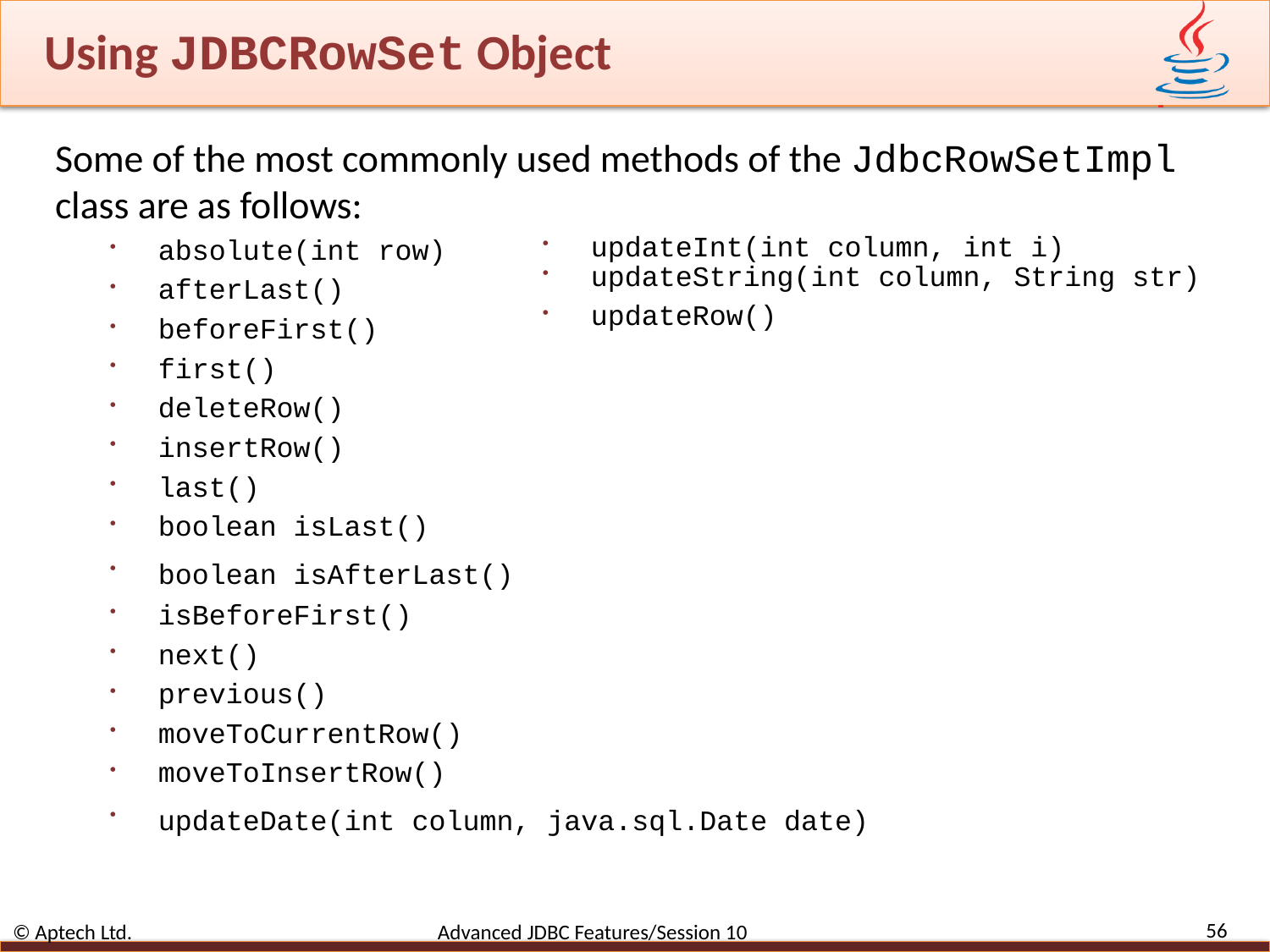

# Using JDBCRowSet Object
Some of the most commonly used methods of the JdbcRowSetImpl class are as follows:
absolute(int row)
afterLast()
beforeFirst()
first()
deleteRow()
insertRow()
last()
boolean isLast()
boolean isAfterLast()
isBeforeFirst()
next()
previous()
moveToCurrentRow()
moveToInsertRow()
updateDate(int column, java.sql.Date date)

updateInt(int column, int i)
updateString(int column, String str)
updateRow()

56
© Aptech Ltd.                                                               Advanced JDBC Features/Session 10